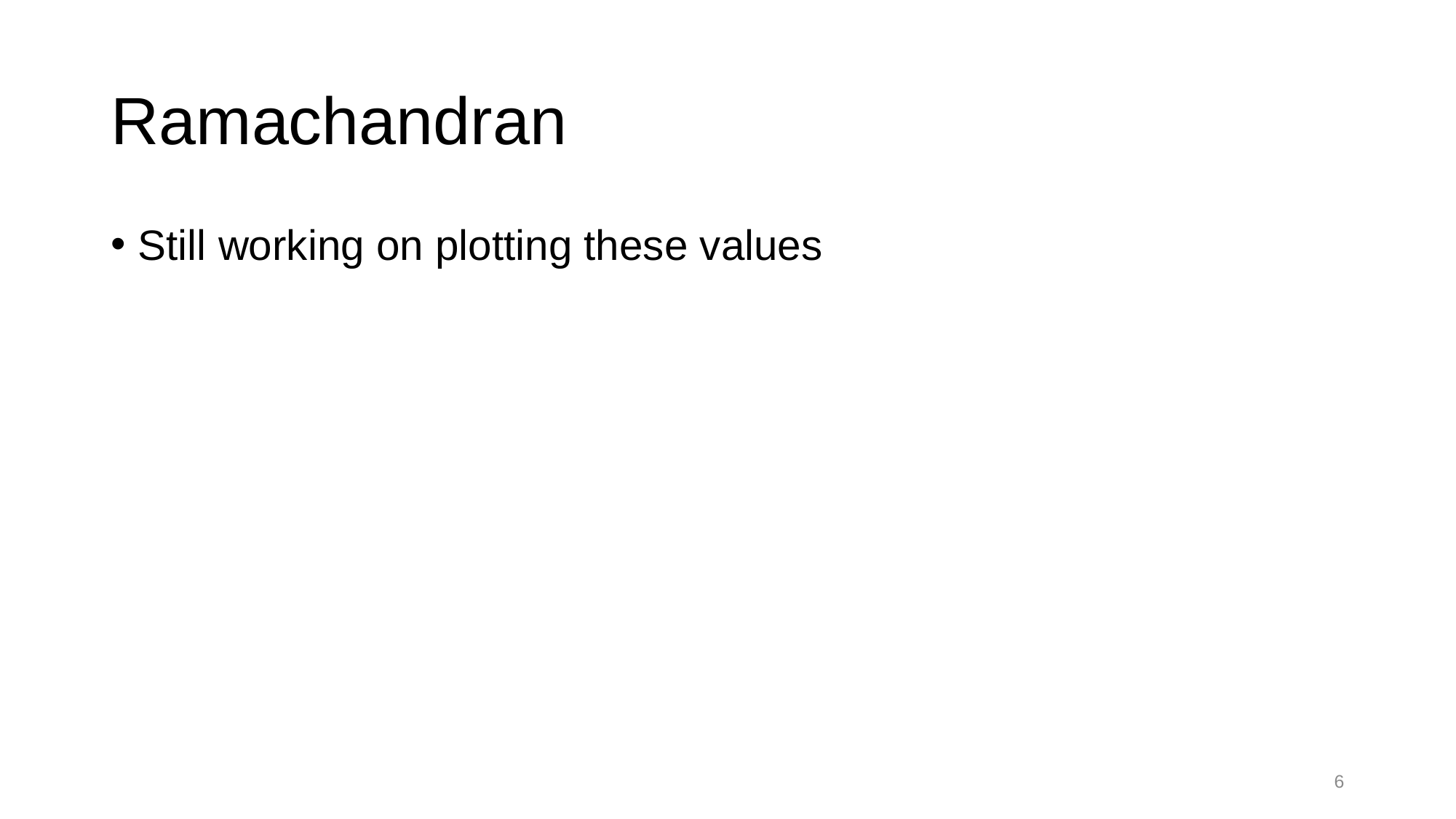

# Ramachandran
Still working on plotting these values
6